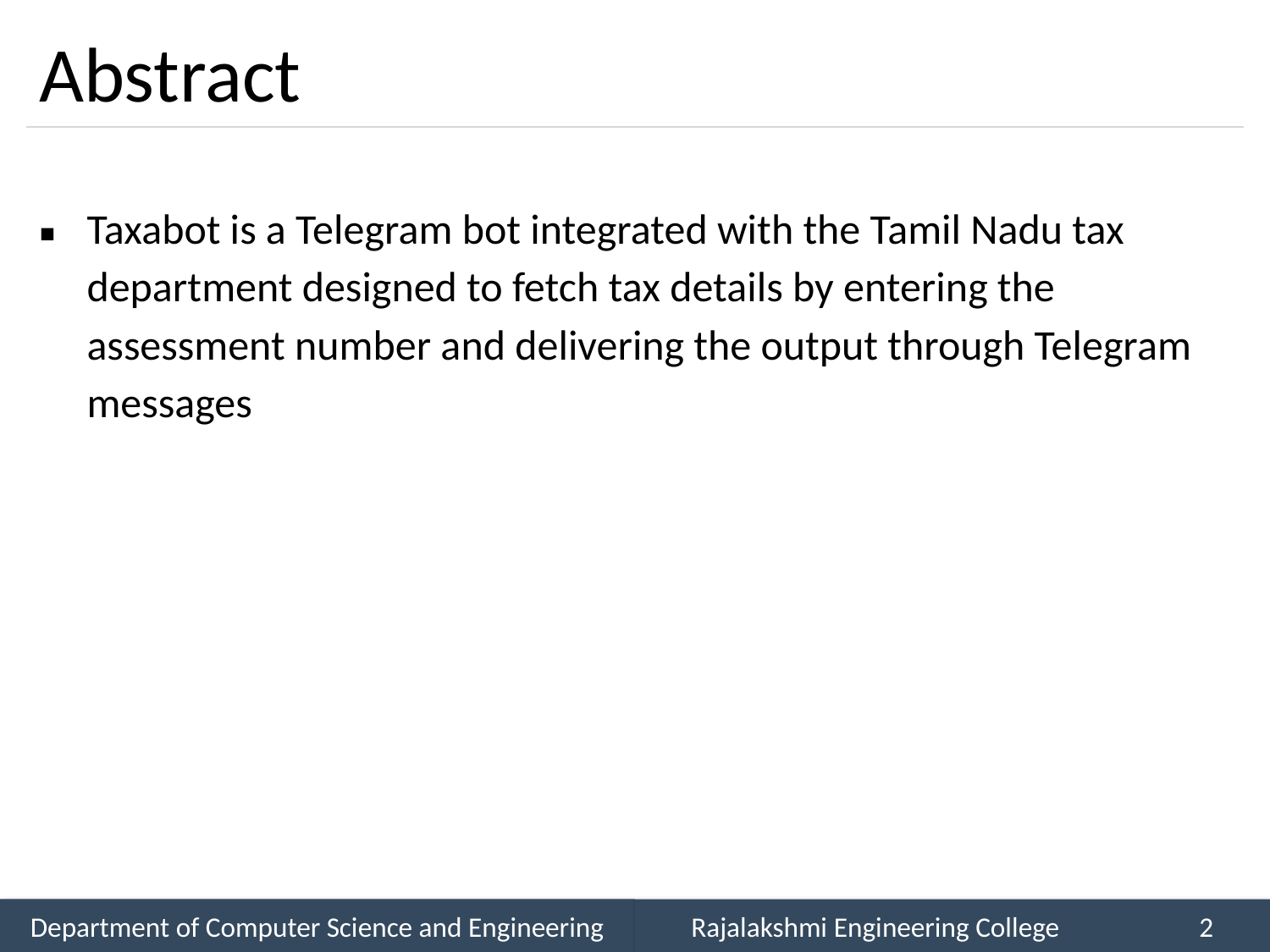

# Abstract

Taxabot is a Telegram bot integrated with the Tamil Nadu tax department designed to fetch tax details by entering the assessment number and delivering the output through Telegram messages